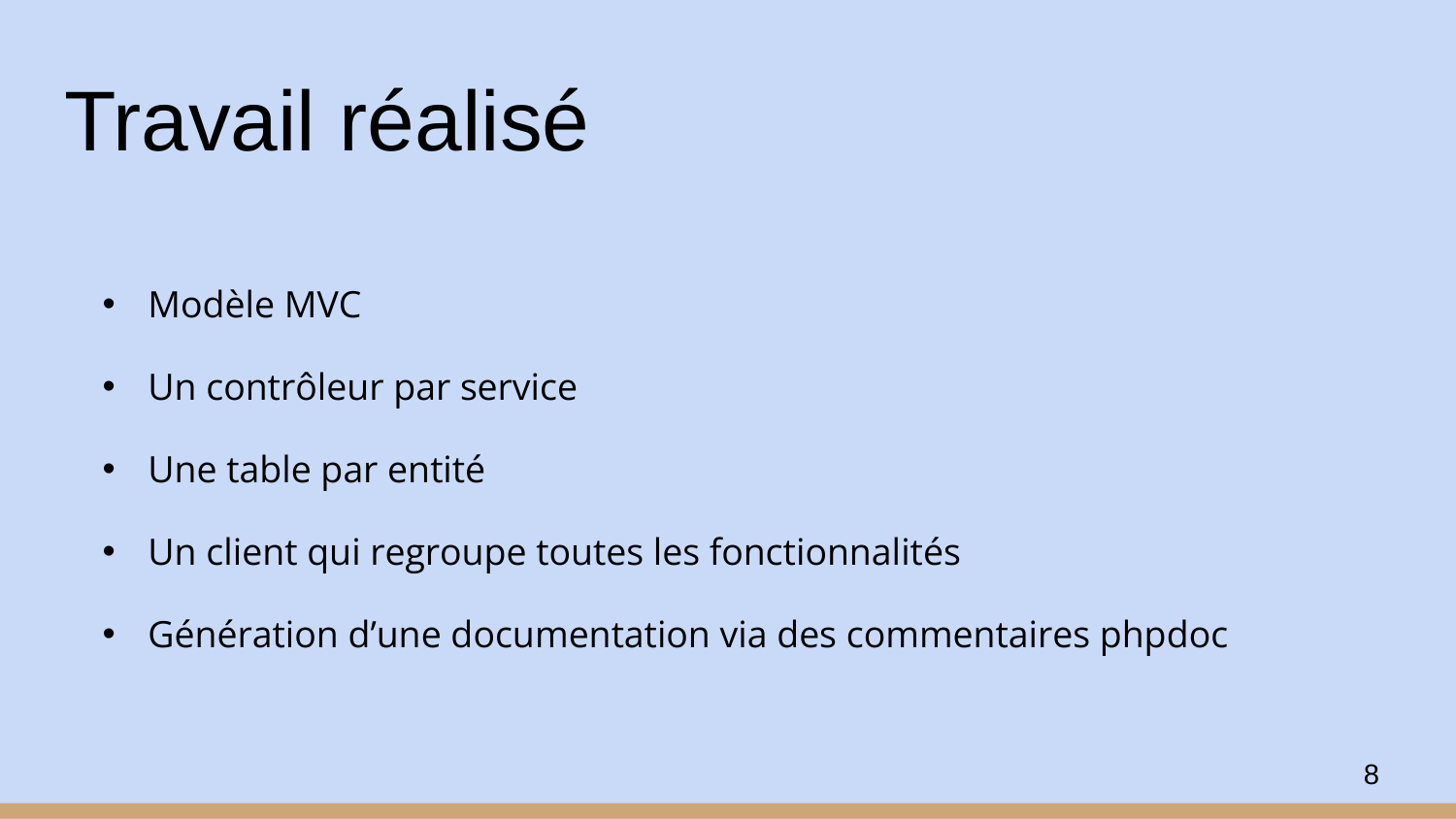

# Travail réalisé
Modèle MVC
Un contrôleur par service
Une table par entité
Un client qui regroupe toutes les fonctionnalités
Génération d’une documentation via des commentaires phpdoc

8